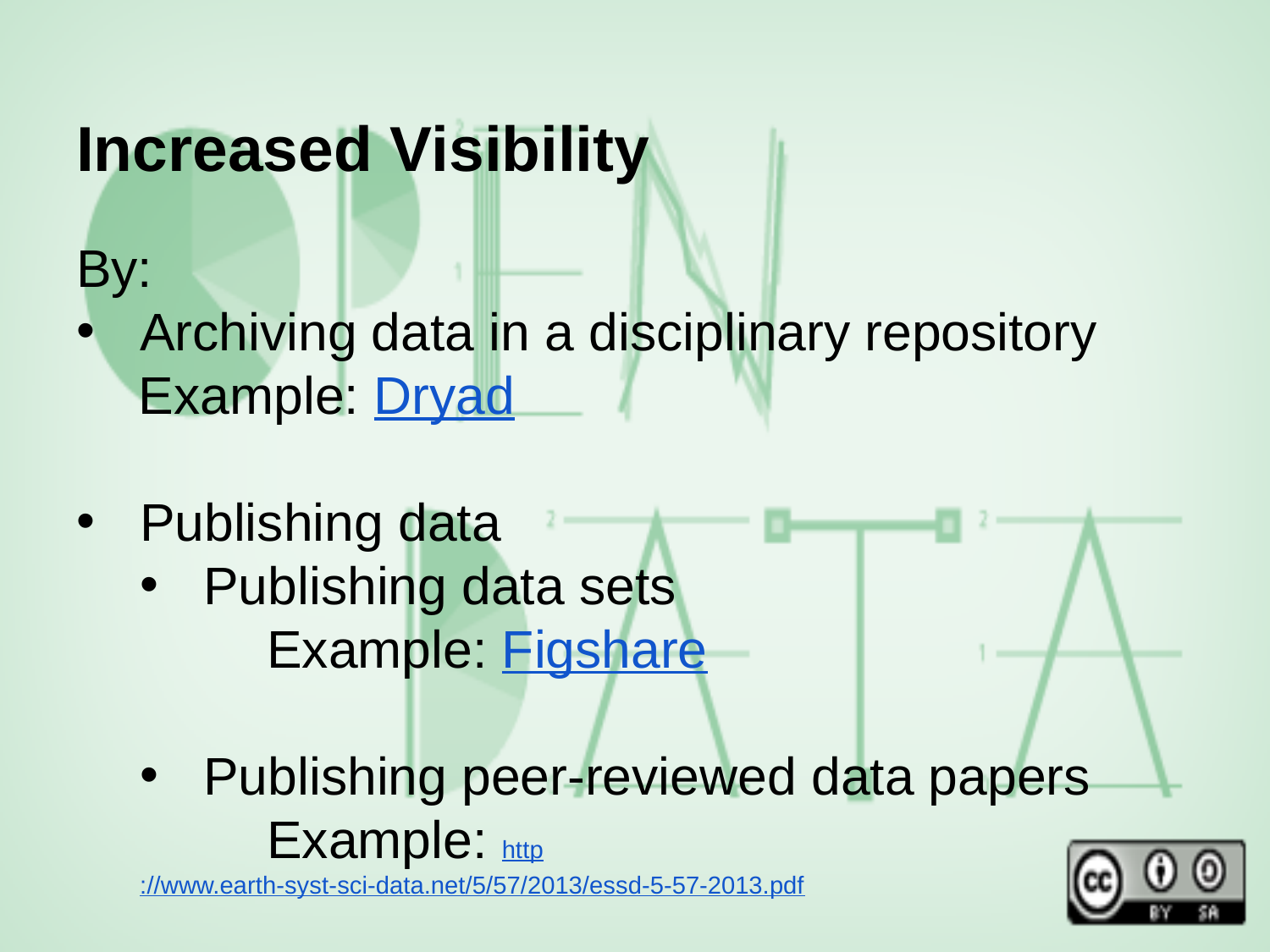

# Increased Visibility
By:
Archiving data in a disciplinary repository
Example: Dryad

Publishing data
Publishing data sets
	Example: Figshare

Publishing peer-reviewed data papers
	Example: http://www.earth-syst-sci-data.net/5/57/2013/essd-5-57-2013.pdf